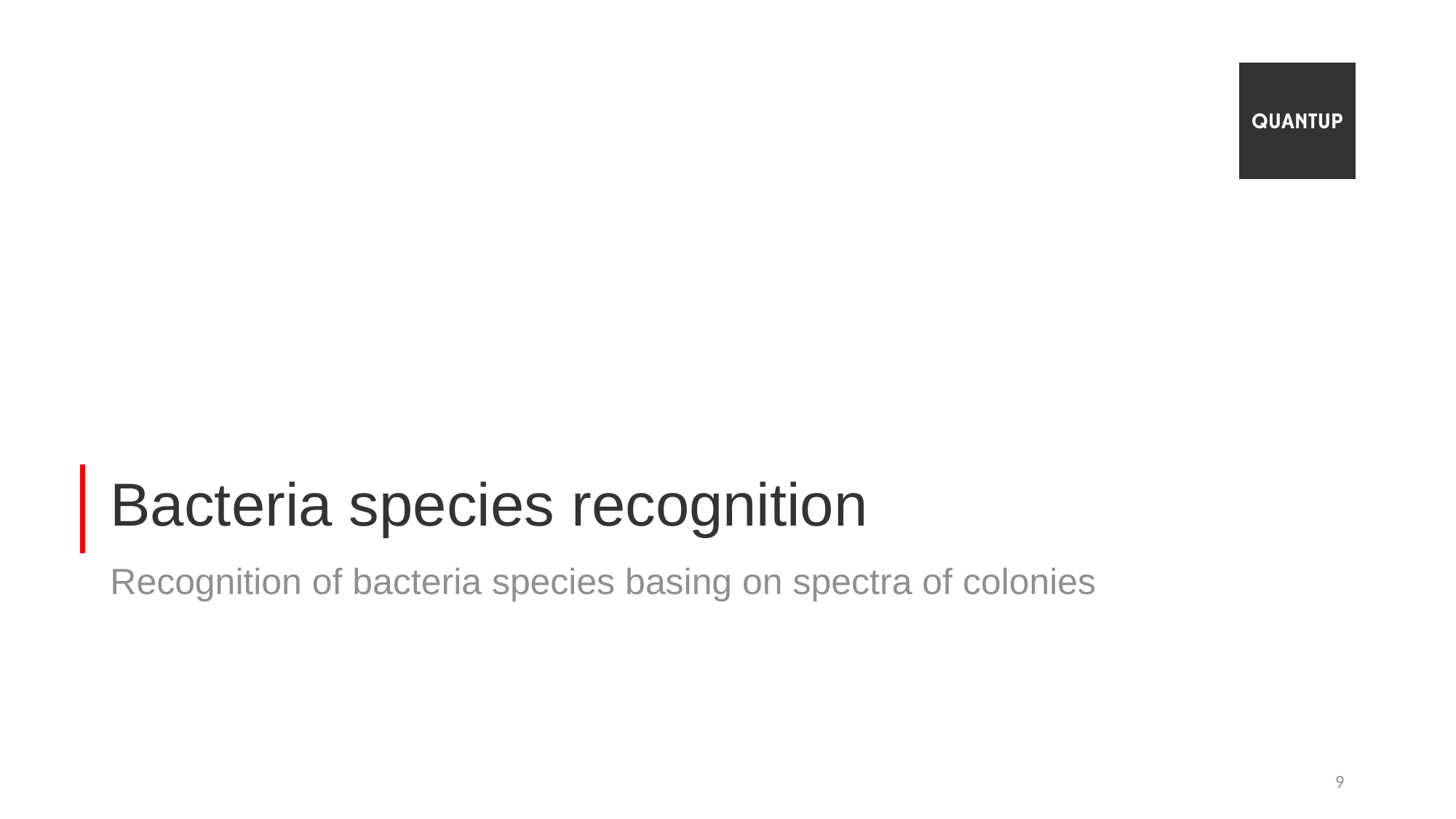

# Bacteria species recognition
Recognition of bacteria species basing on spectra of colonies
9